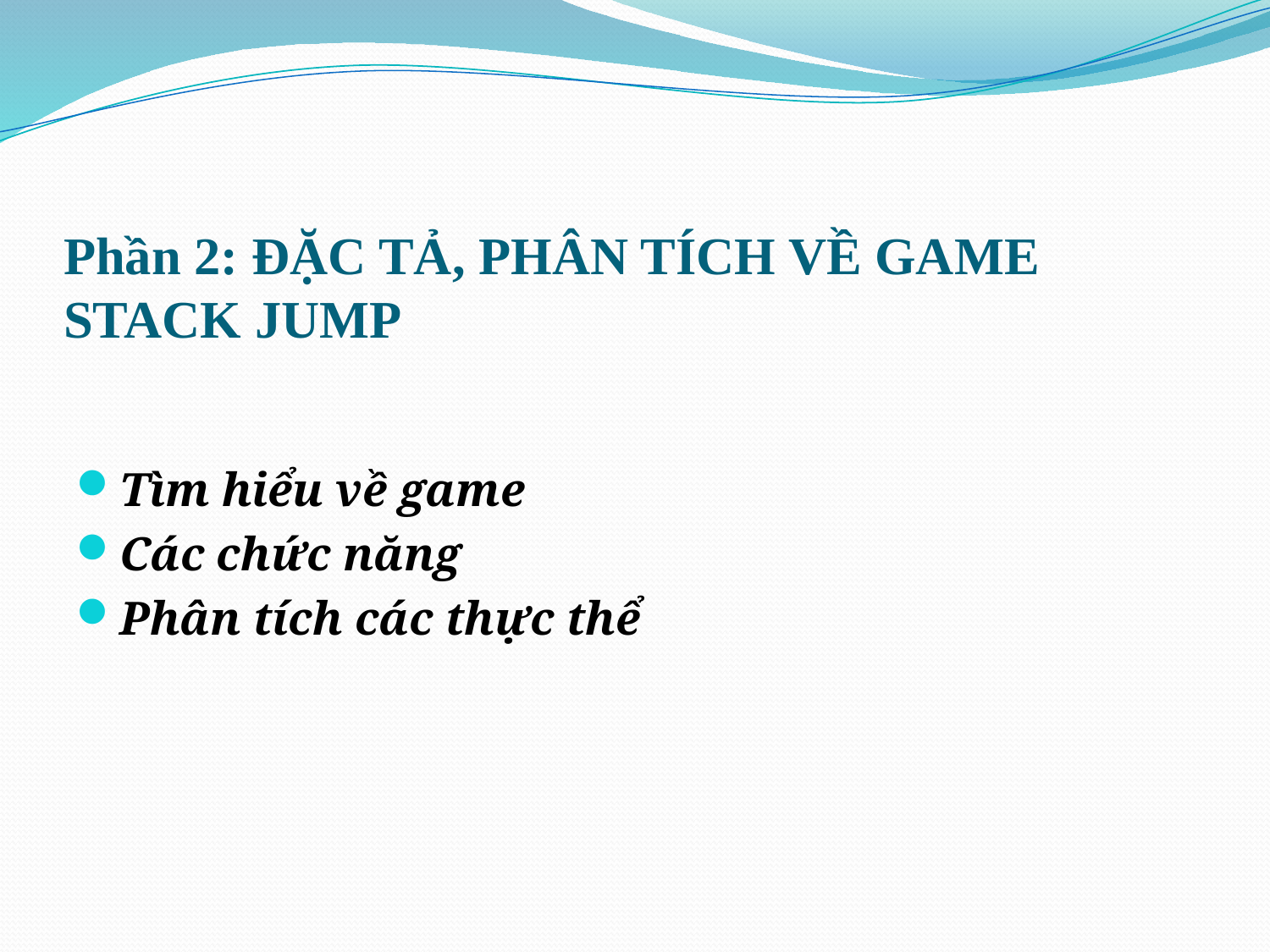

# Phần 2: ĐẶC TẢ, PHÂN TÍCH VỀ GAME STACK JUMP
Tìm hiểu về game
Các chức năng
Phân tích các thực thể